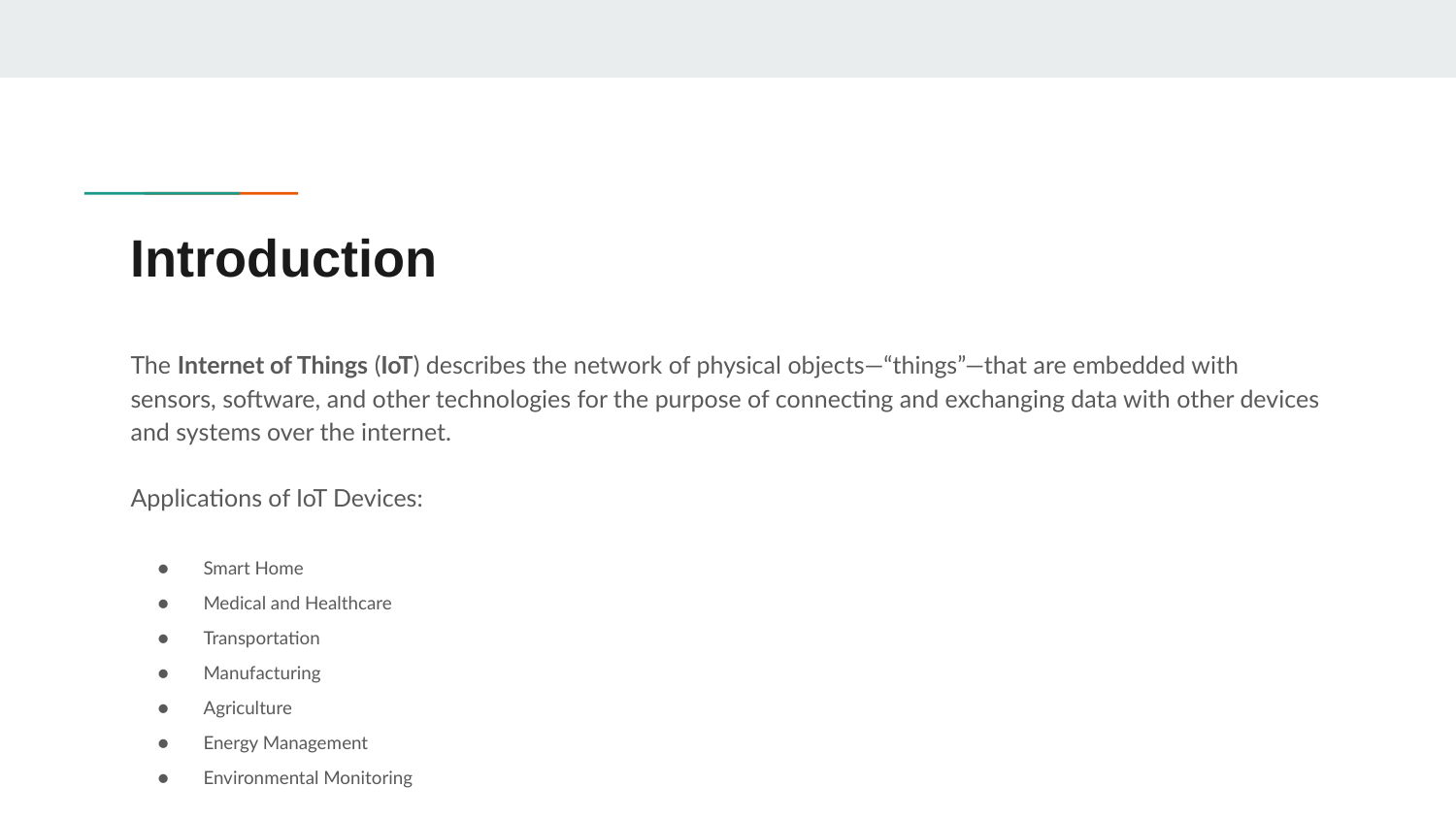

# Introduction
The Internet of Things (IoT) describes the network of physical objects—“things”—that are embedded with sensors, software, and other technologies for the purpose of connecting and exchanging data with other devices and systems over the internet.
Applications of IoT Devices:
Smart Home
Medical and Healthcare
Transportation
Manufacturing
Agriculture
Energy Management
Environmental Monitoring